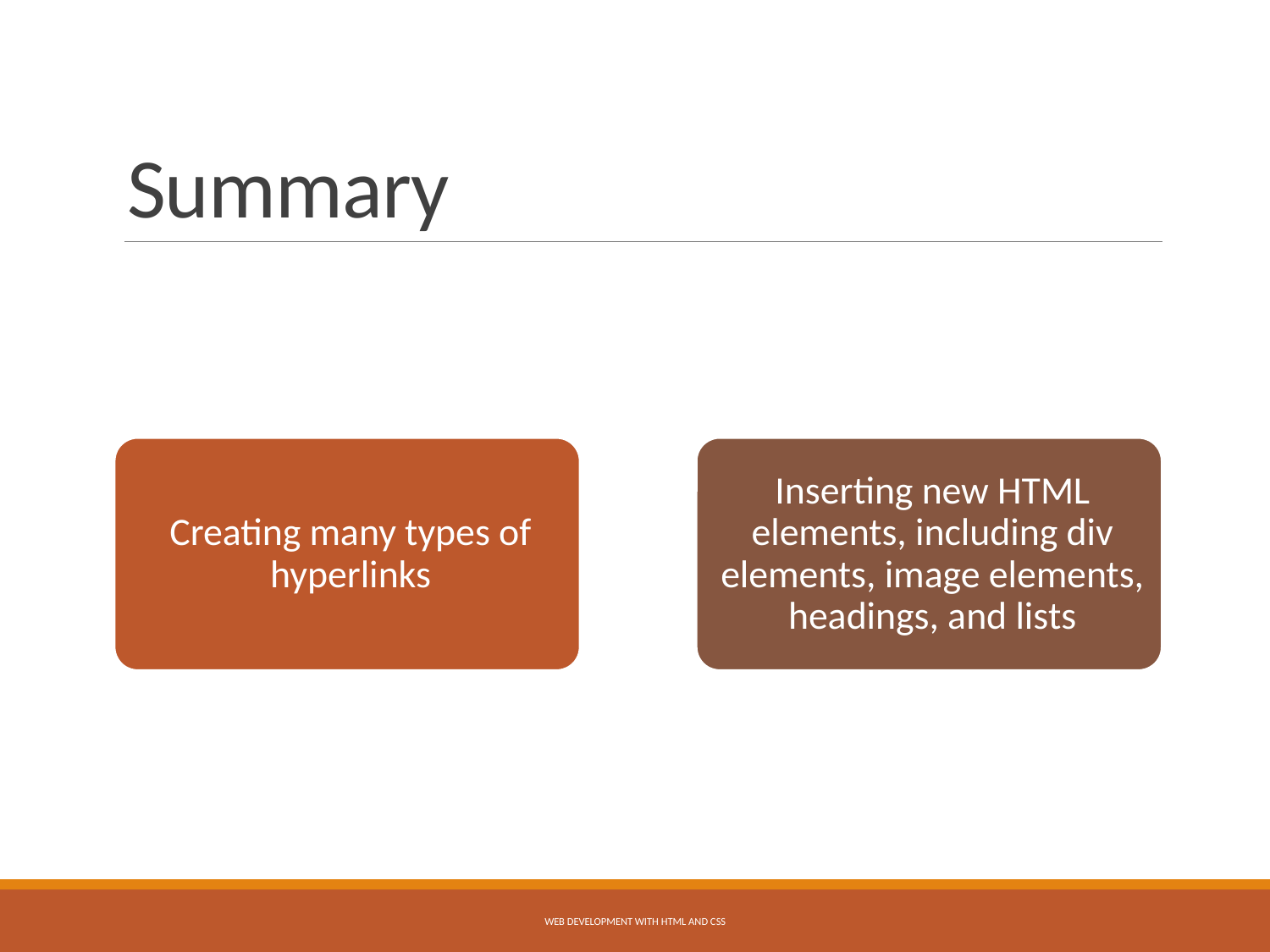

# Summary
Creating many types of hyperlinks
Inserting new HTML elements, including div elements, image elements, headings, and lists

Web Development with HTML and CSS